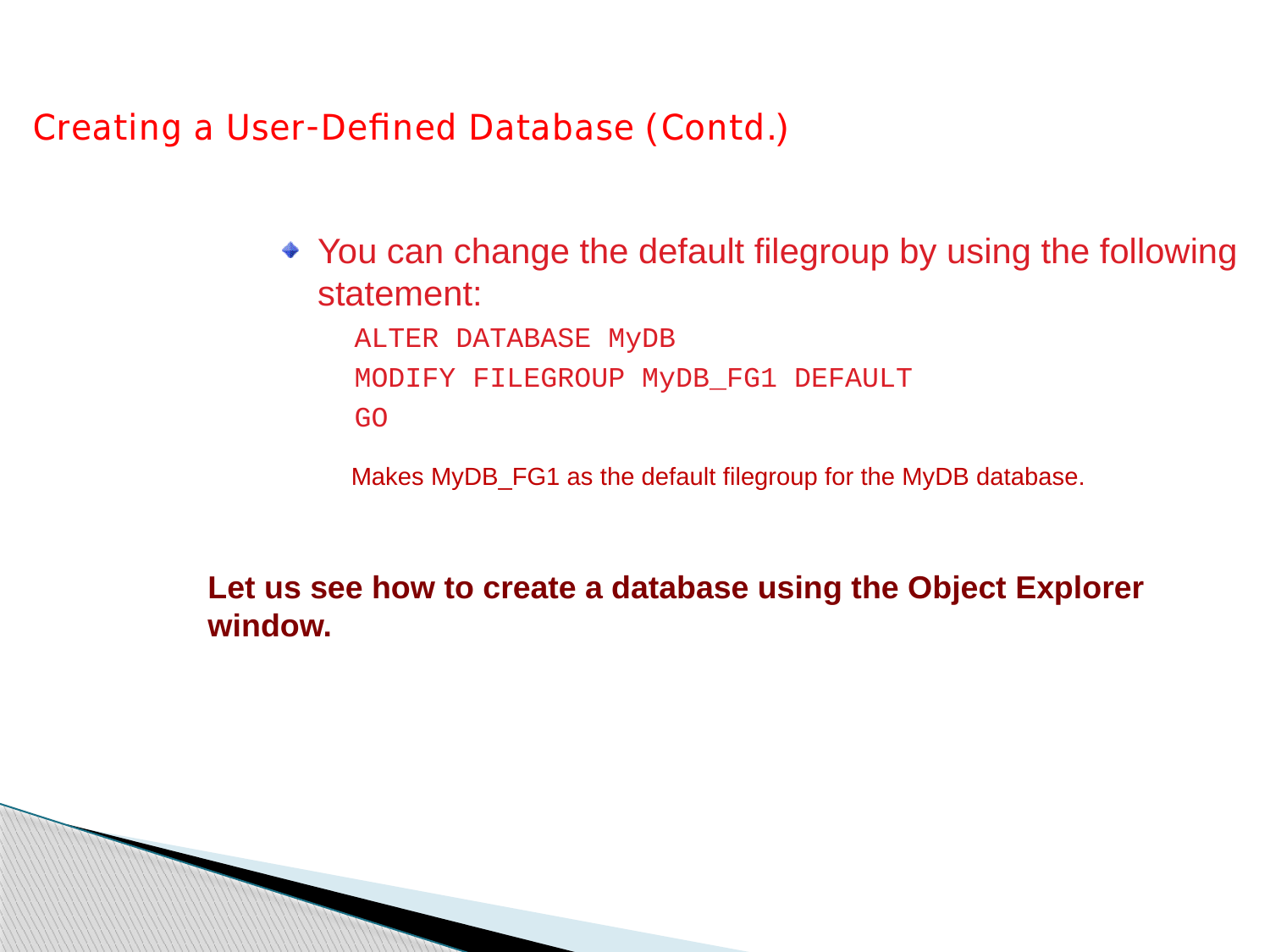

Creating a User-Defined Database (Contd.)
You can change the default filegroup by using the following statement:
ALTER DATABASE MyDB
MODIFY FILEGROUP MyDB_FG1 DEFAULT
GO

Makes MyDB_FG1 as the default filegroup for the MyDB database.
Let us see how to create a database using the Object Explorer window.